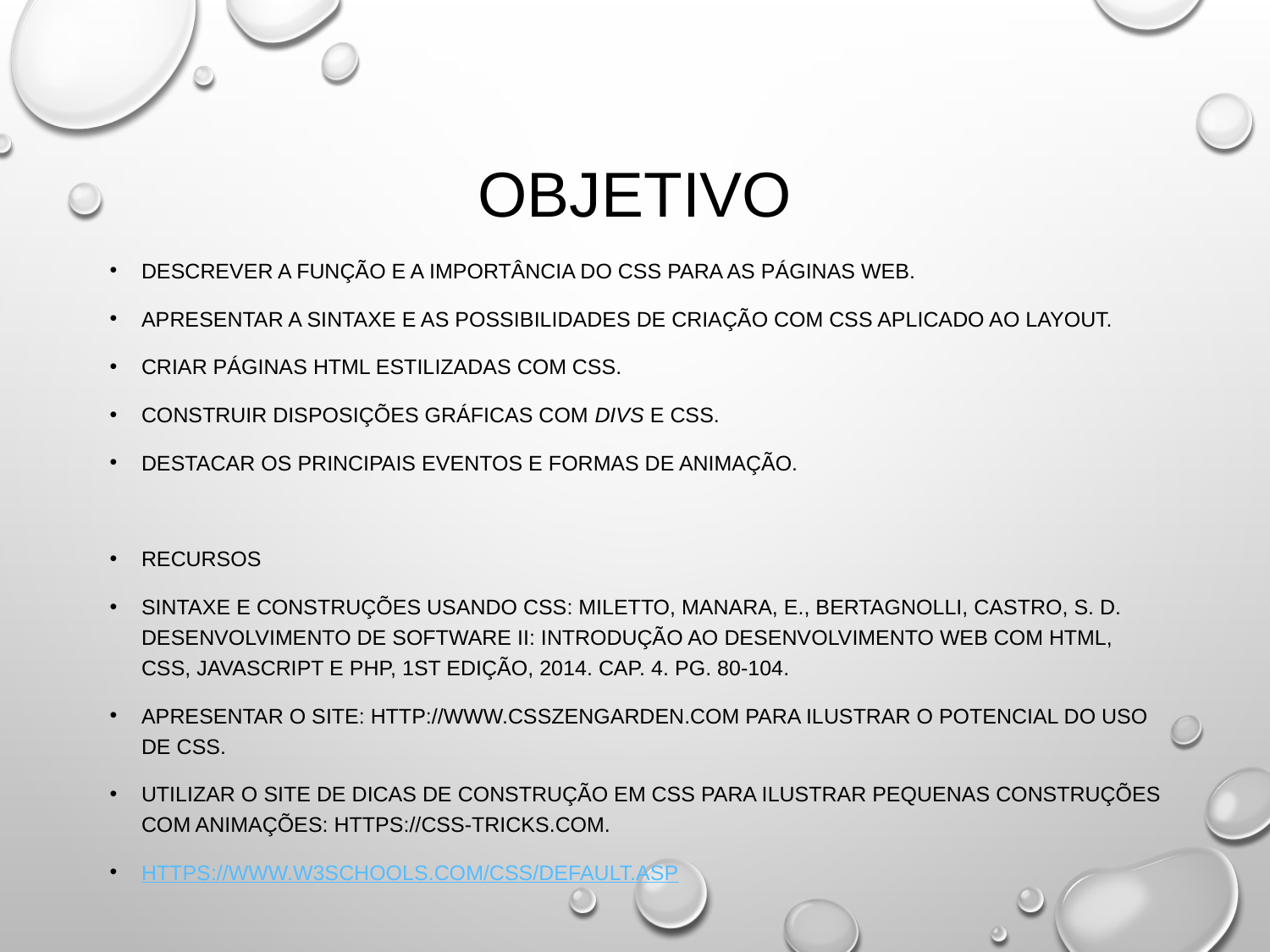

# Objetivo
Descrever a função e a importância do CSS para as páginas web.
Apresentar a sintaxe e as possibilidades de criação com CSS aplicado ao layout.
Criar páginas HTML estilizadas com CSS.
Construir disposições gráficas com divs e CSS.
Destacar os principais eventos e formas de animação.

Recursos
Sintaxe e construções usando CSS: MILETTO, Manara, E., BERTAGNOLLI, Castro, S. D. Desenvolvimento de Software II: Introdução ao Desenvolvimento Web com HTML, CSS, JavaScript e PHP, 1st edição, 2014. Cap. 4. Pg. 80-104.
Apresentar o site: http://www.csszengarden.com para ilustrar o potencial do uso de CSS.
Utilizar o site de dicas de construção em CSS para ilustrar pequenas construções com animações: https://css-tricks.com.
https://www.w3schools.com/css/default.asp